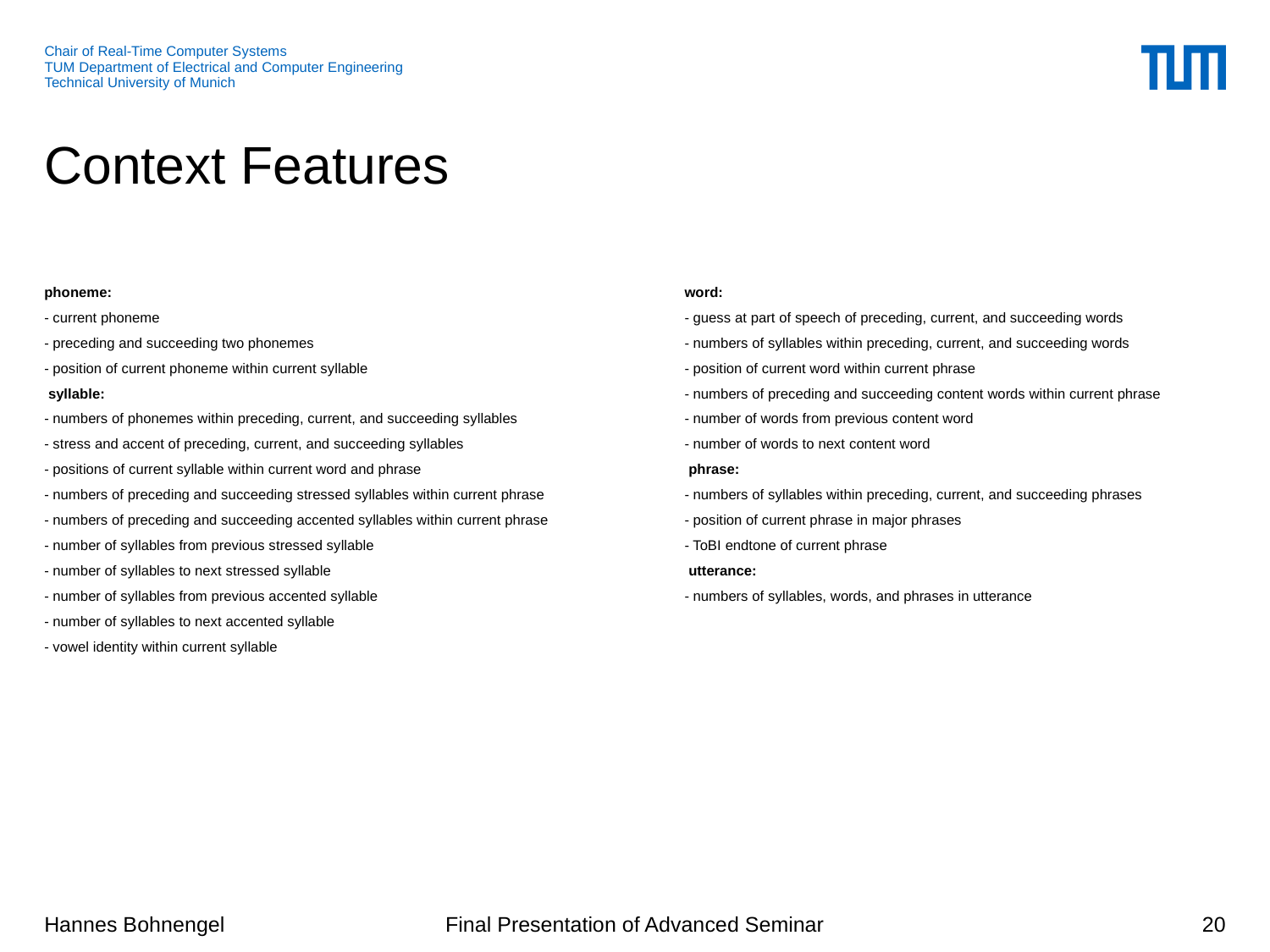

# Context Features
word:
- guess at part of speech of preceding, current, and succeeding words
- numbers of syllables within preceding, current, and succeeding words
- position of current word within current phrase
- numbers of preceding and succeeding content words within current phrase
- number of words from previous content word
- number of words to next content word
 phrase:
- numbers of syllables within preceding, current, and succeeding phrases
- position of current phrase in major phrases
- ToBI endtone of current phrase
 utterance:
- numbers of syllables, words, and phrases in utterance
phoneme:
- current phoneme
- preceding and succeeding two phonemes
- position of current phoneme within current syllable
 syllable:
- numbers of phonemes within preceding, current, and succeeding syllables
- stress and accent of preceding, current, and succeeding syllables
- positions of current syllable within current word and phrase
- numbers of preceding and succeeding stressed syllables within current phrase
- numbers of preceding and succeeding accented syllables within current phrase
- number of syllables from previous stressed syllable
- number of syllables to next stressed syllable
- number of syllables from previous accented syllable
- number of syllables to next accented syllable
- vowel identity within current syllable

20